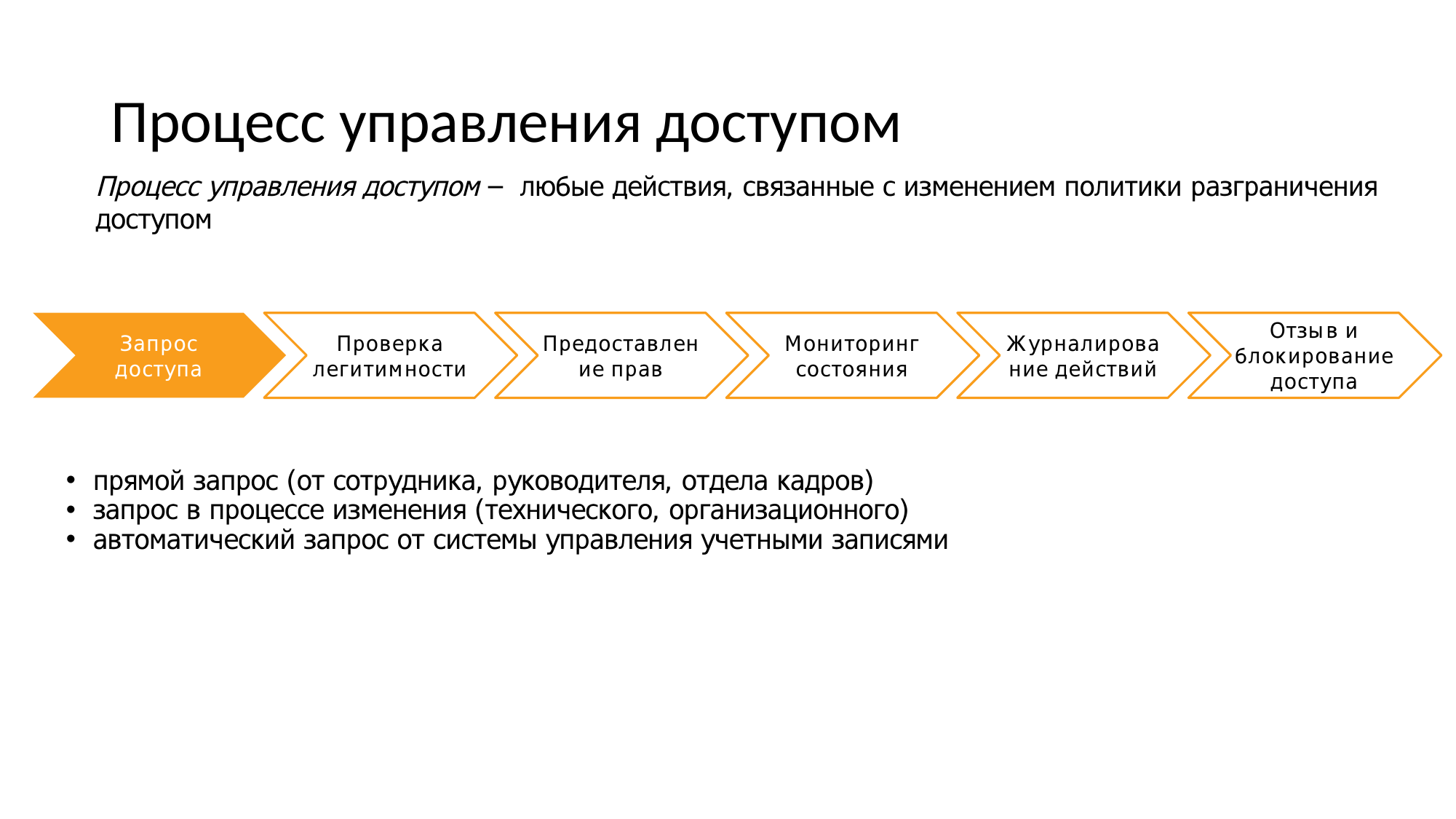

# Процесс управления доступом
Процесс управления доступом –  любые действия, связанные с изменением политики разграничения доступом
Запрос доступа
Проверка легитимности
Предоставление прав
Мониторинг состояния
Журналирование действий
Отзыв и блокирование доступа
прямой запрос (от сотрудника, руководителя, отдела кадров)
запрос в процессе изменения (технического, организационного)
автоматический запрос от системы управления учетными записями